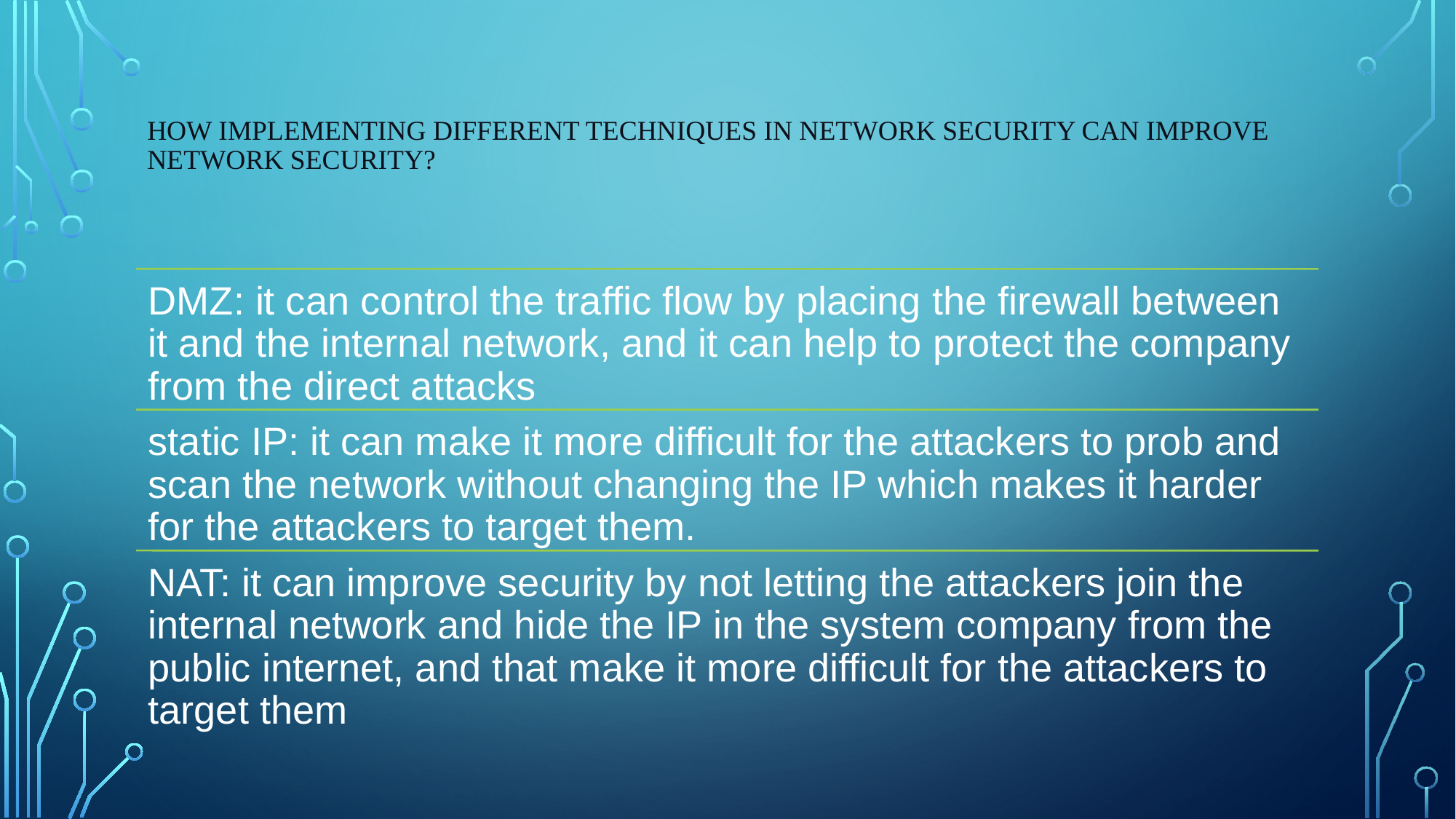

# how implementing different techniques in network security can improve network security?
DMZ: it can control the traffic flow by placing the firewall between it and the internal network, and it can help to protect the company from the direct attacks
static IP: it can make it more difficult for the attackers to prob and scan the network without changing the IP which makes it harder for the attackers to target them.
NAT: it can improve security by not letting the attackers join the internal network and hide the IP in the system company from the public internet, and that make it more difficult for the attackers to target them